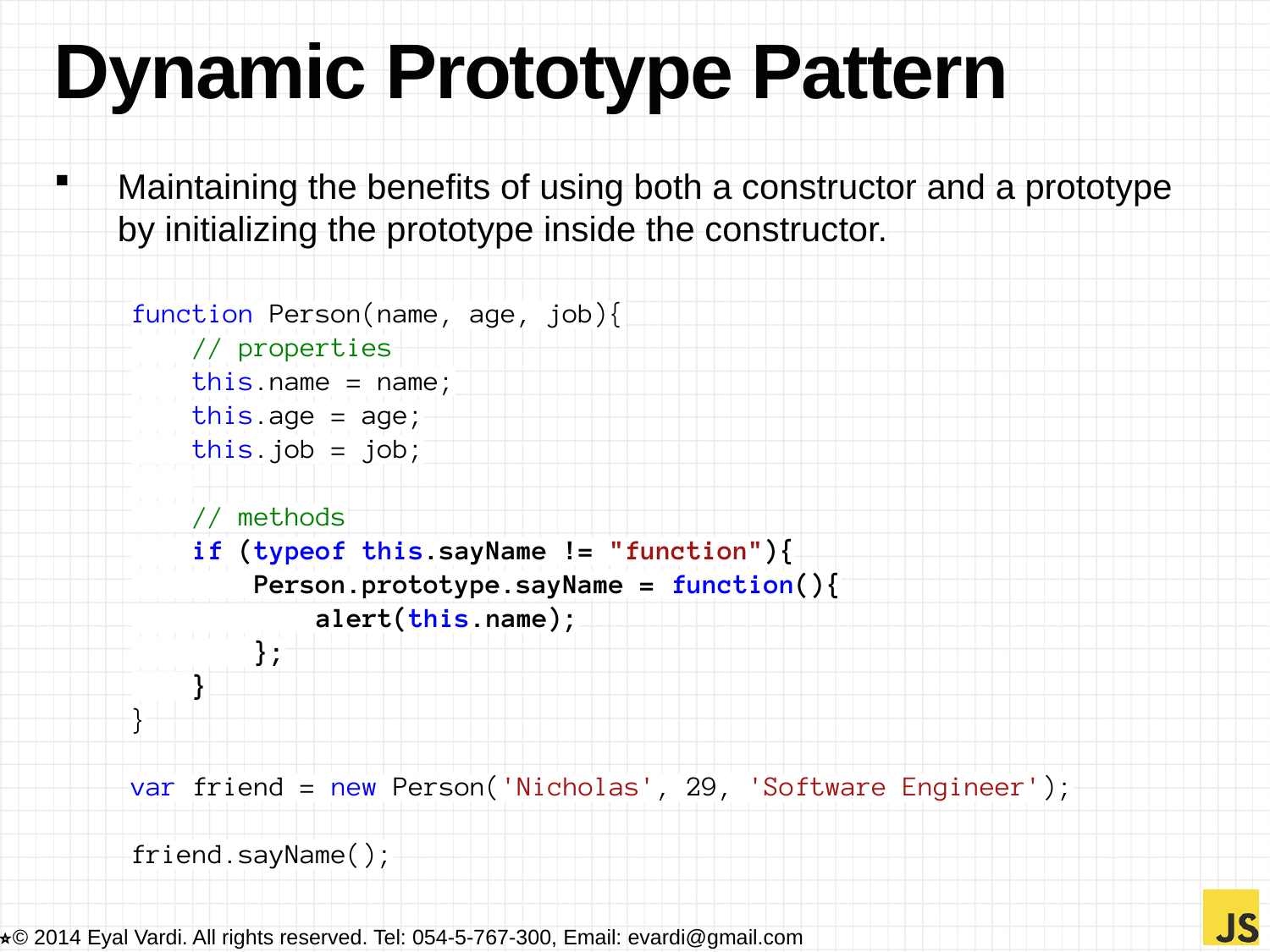

# Dynamic Prototype Pattern
Maintaining the benefits of using both a constructor and a prototype by initializing the prototype inside the constructor.
function Person(name, age, job){
    // properties
    this.name = name;
    this.age = age;
    this.job = job;

    // methods
    if (typeof this.sayName != "function"){
        Person.prototype.sayName = function(){
            alert(this.name);
        };
    }
}

var friend = new Person('Nicholas', 29, 'Software Engineer');

friend.sayName();